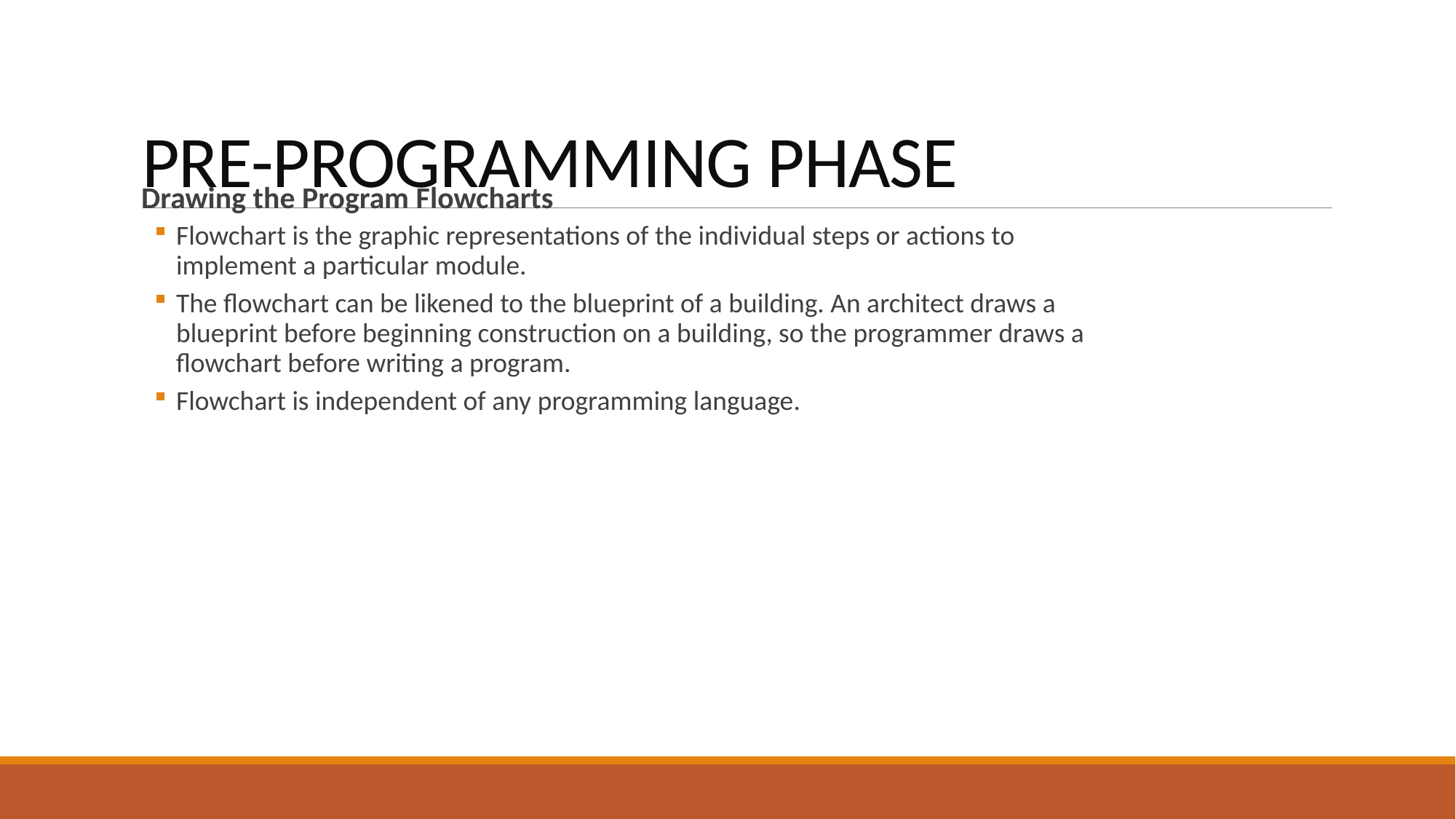

# PRE-PROGRAMMING PHASE
Drawing the Program Flowcharts
Flowchart is the graphic representations of the individual steps or actions to implement a particular module.
The flowchart can be likened to the blueprint of a building. An architect draws a blueprint before beginning construction on a building, so the programmer draws a flowchart before writing a program.
Flowchart is independent of any programming language.